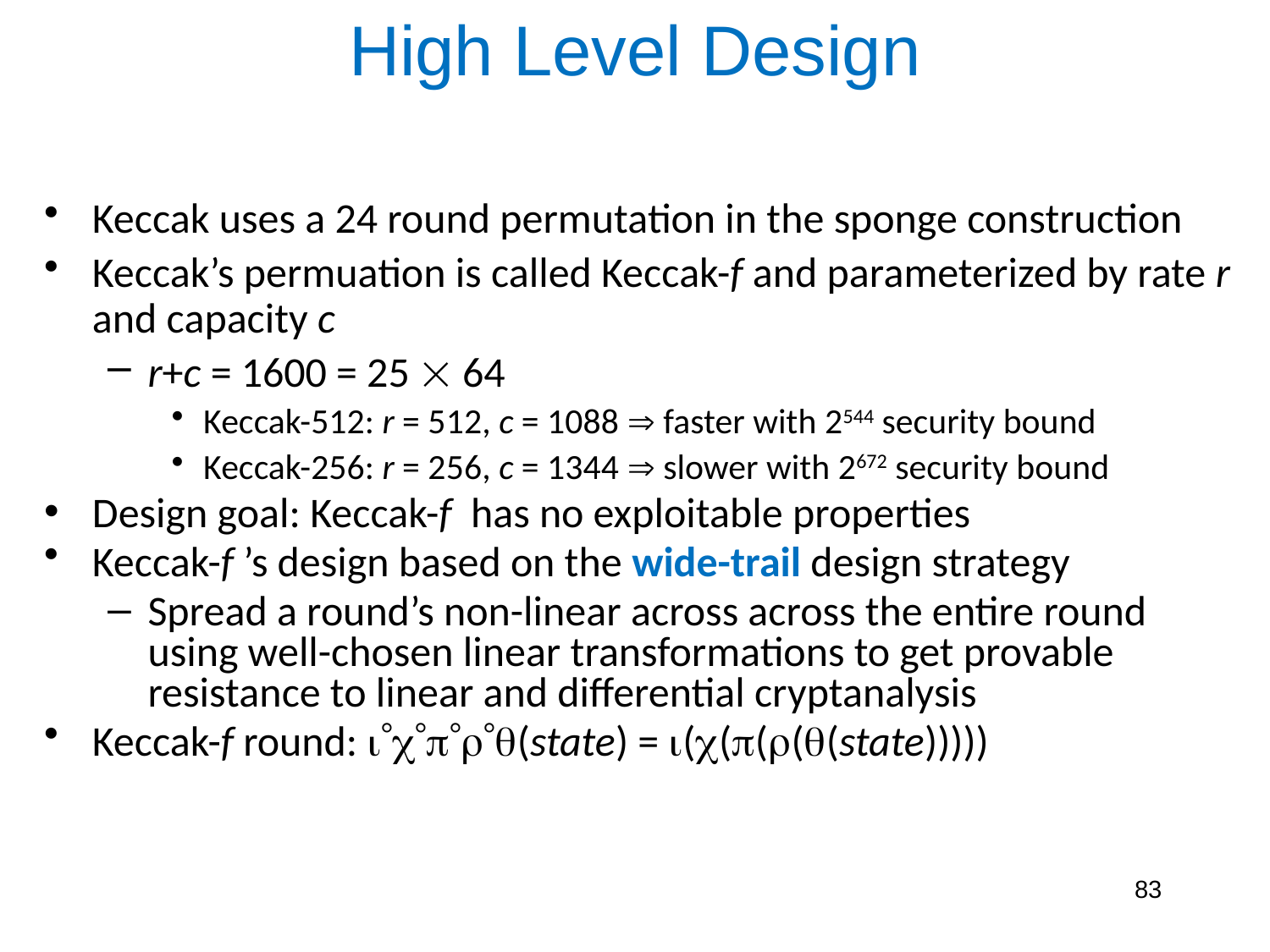

# High Level Design
Keccak uses a 24 round permutation in the sponge construction
Keccak’s permuation is called Keccak-f and parameterized by rate r and capacity c
r+c = 1600 = 25 × 64
Keccak-512: r = 512, c = 1088 ⇒ faster with 2544 security bound
Keccak-256: r = 256, c = 1344 ⇒ slower with 2672 security bound
Design goal: Keccak-f  has no exploitable properties
Keccak-f ’s design based on the wide-trail design strategy
Spread a round’s non-linear across across the entire round using well-chosen linear transformations to get provable resistance to linear and differential cryptanalysis
Keccak-f round: ι°χ°π°ρ°θ(state) = ι(χ(π(ρ(θ(state)))))
83